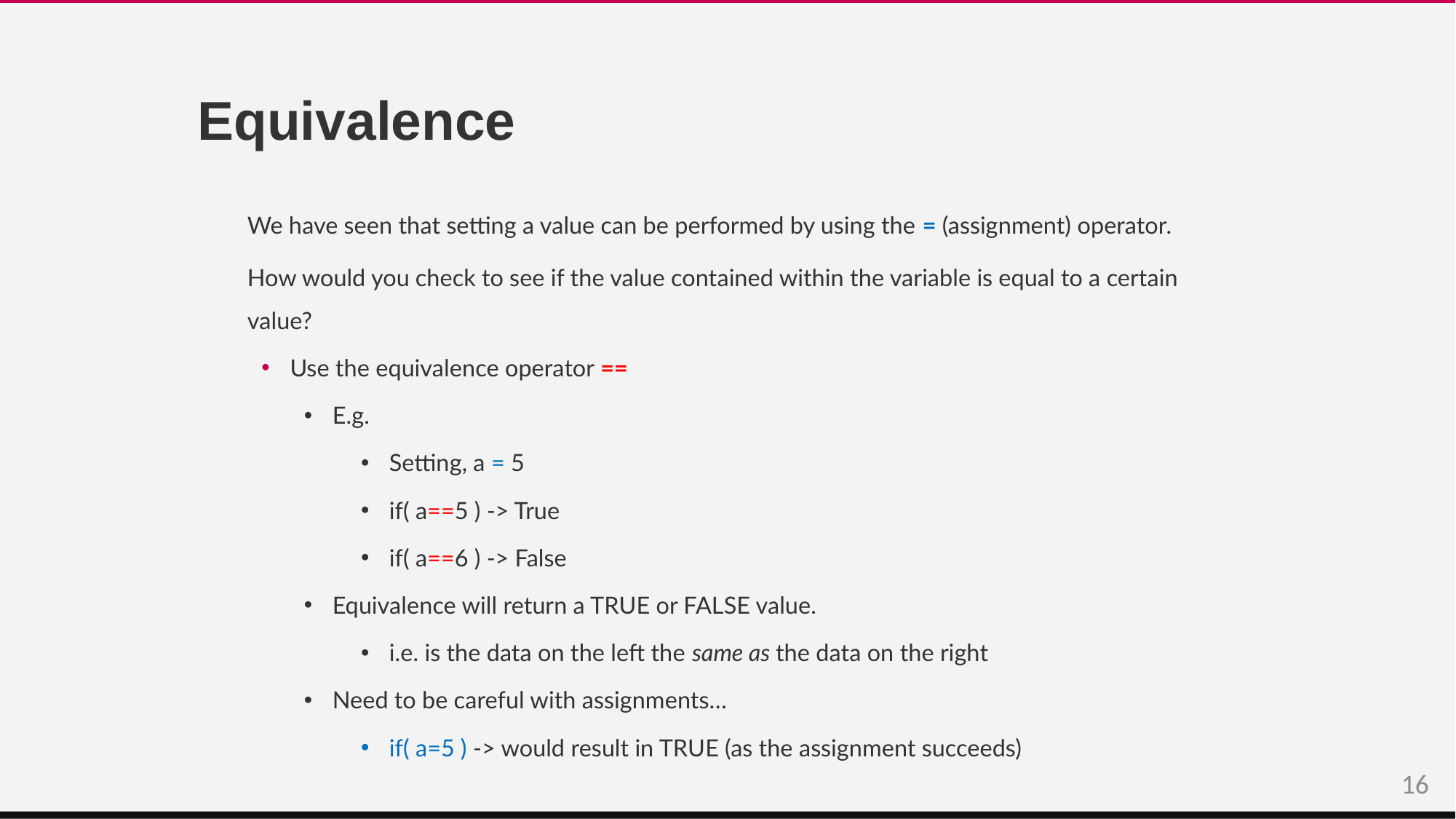

# Equivalence
We have seen that setting a value can be performed by using the = (assignment) operator.
How would you check to see if the value contained within the variable is equal to a certain value?
Use the equivalence operator ==
E.g.
Setting, a = 5
if( a==5 ) -> True
if( a==6 ) -> False
Equivalence will return a TRUE or FALSE value.
i.e. is the data on the left the same as the data on the right
Need to be careful with assignments…
if( a=5 ) -> would result in TRUE (as the assignment succeeds)